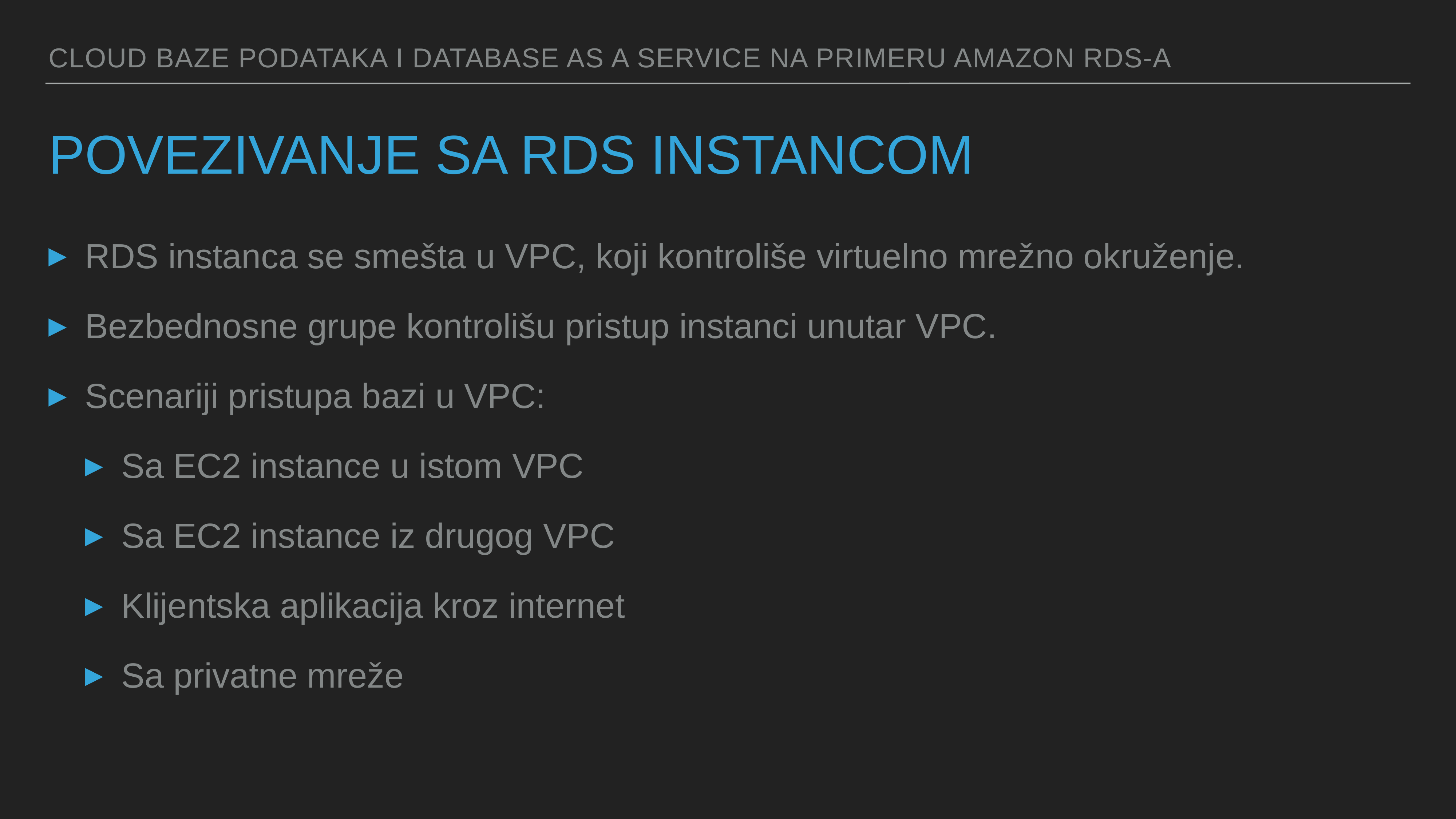

Cloud baze podataka i Database as a service na primeru Amazon RDS-a
# Povezivanje sa RDS instancom
RDS instanca se smešta u VPC, koji kontroliše virtuelno mrežno okruženje.
Bezbednosne grupe kontrolišu pristup instanci unutar VPC.
Scenariji pristupa bazi u VPC:
Sa EC2 instance u istom VPC
Sa EC2 instance iz drugog VPC
Klijentska aplikacija kroz internet
Sa privatne mreže